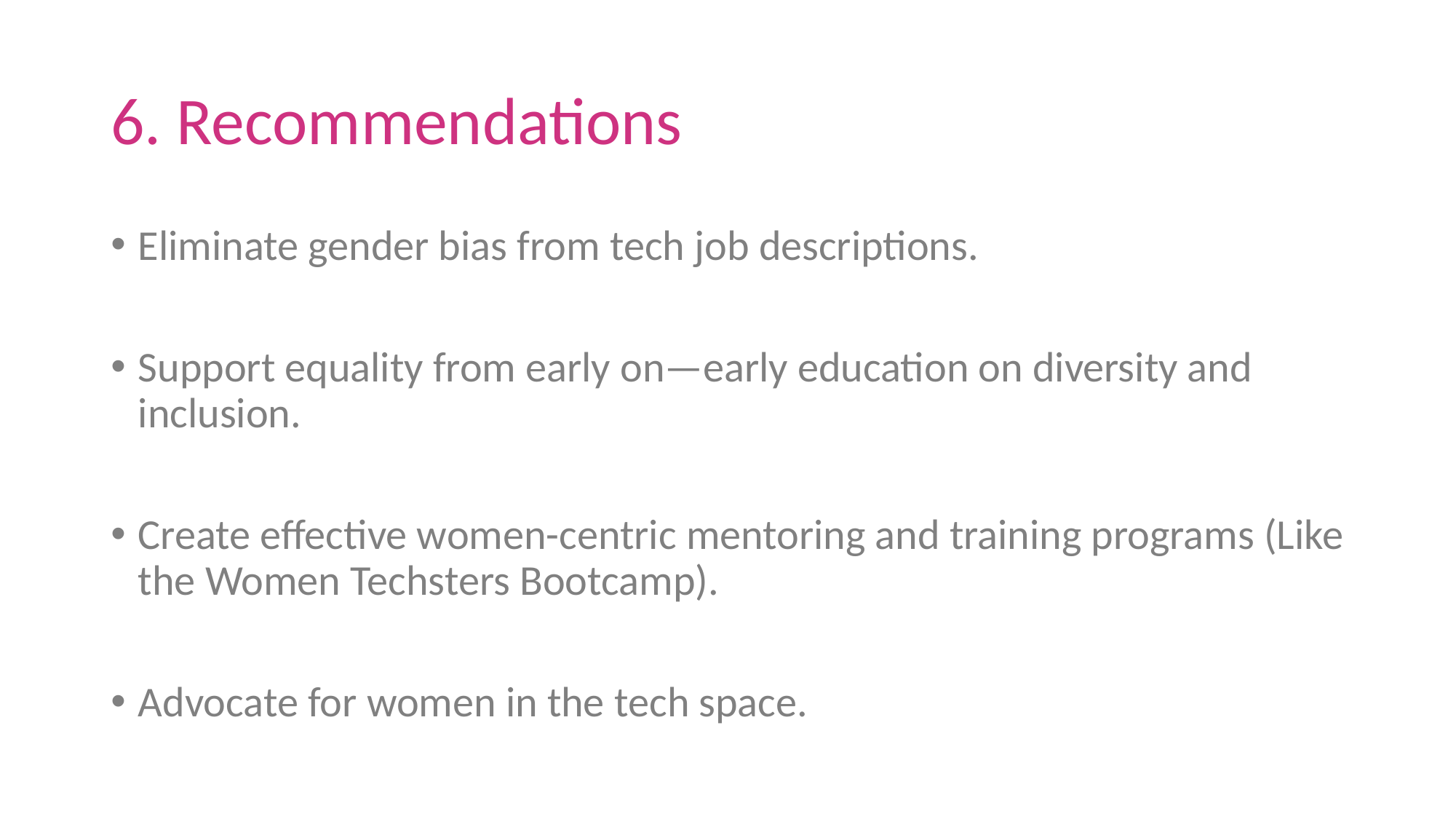

# 6. Recommendations
Eliminate gender bias from tech job descriptions.

Support equality from early on—early education on diversity and inclusion.

Create effective women-centric mentoring and training programs (Like the Women Techsters Bootcamp).

Advocate for women in the tech space.